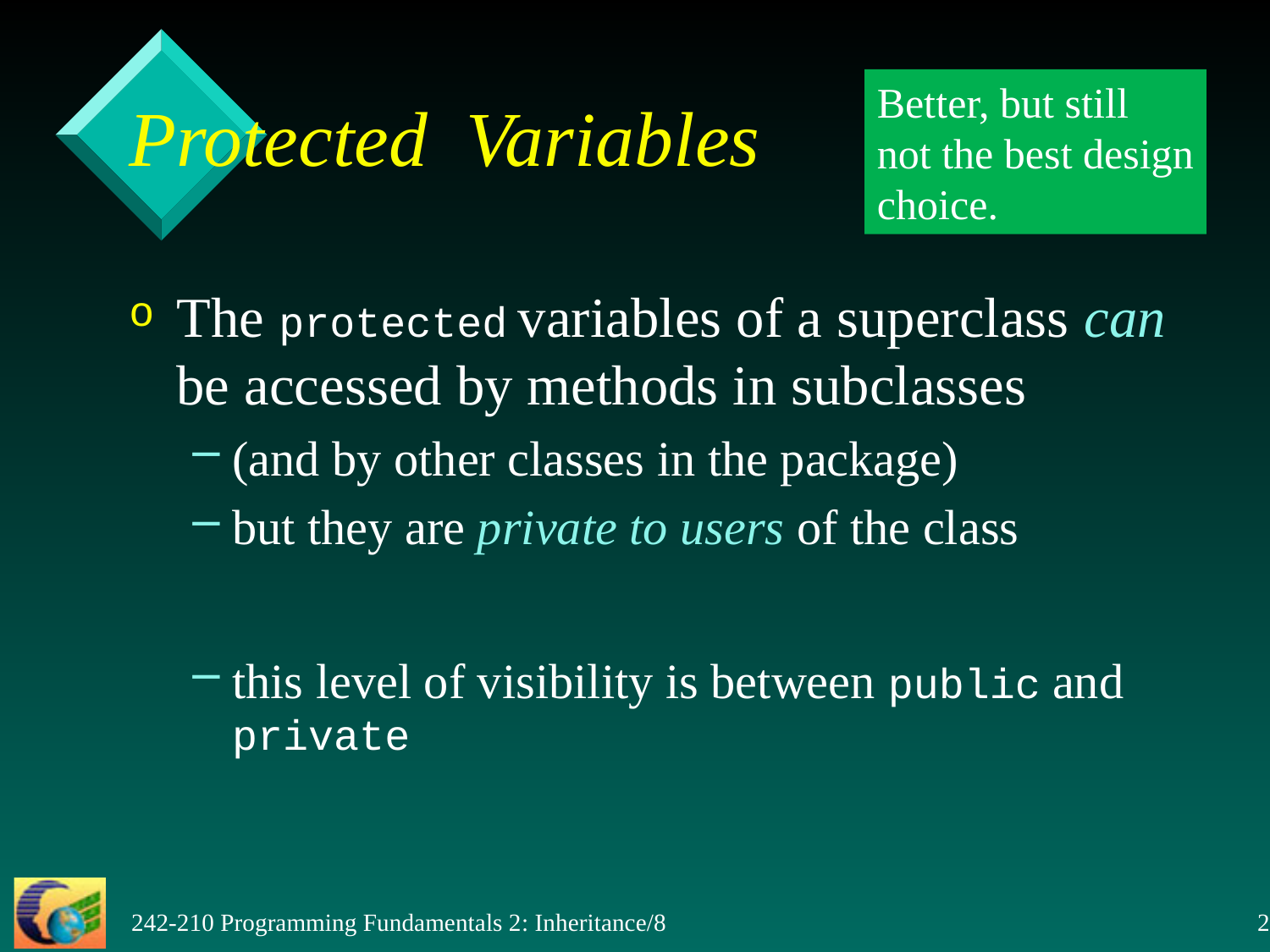

Protected  Variables
The protected variables of a superclass can be accessed by methods in subclasses
(and by other classes in the package)
but they are private to users of the class

this level of visibility is between public and private
Better, but still
not the best design
choice.